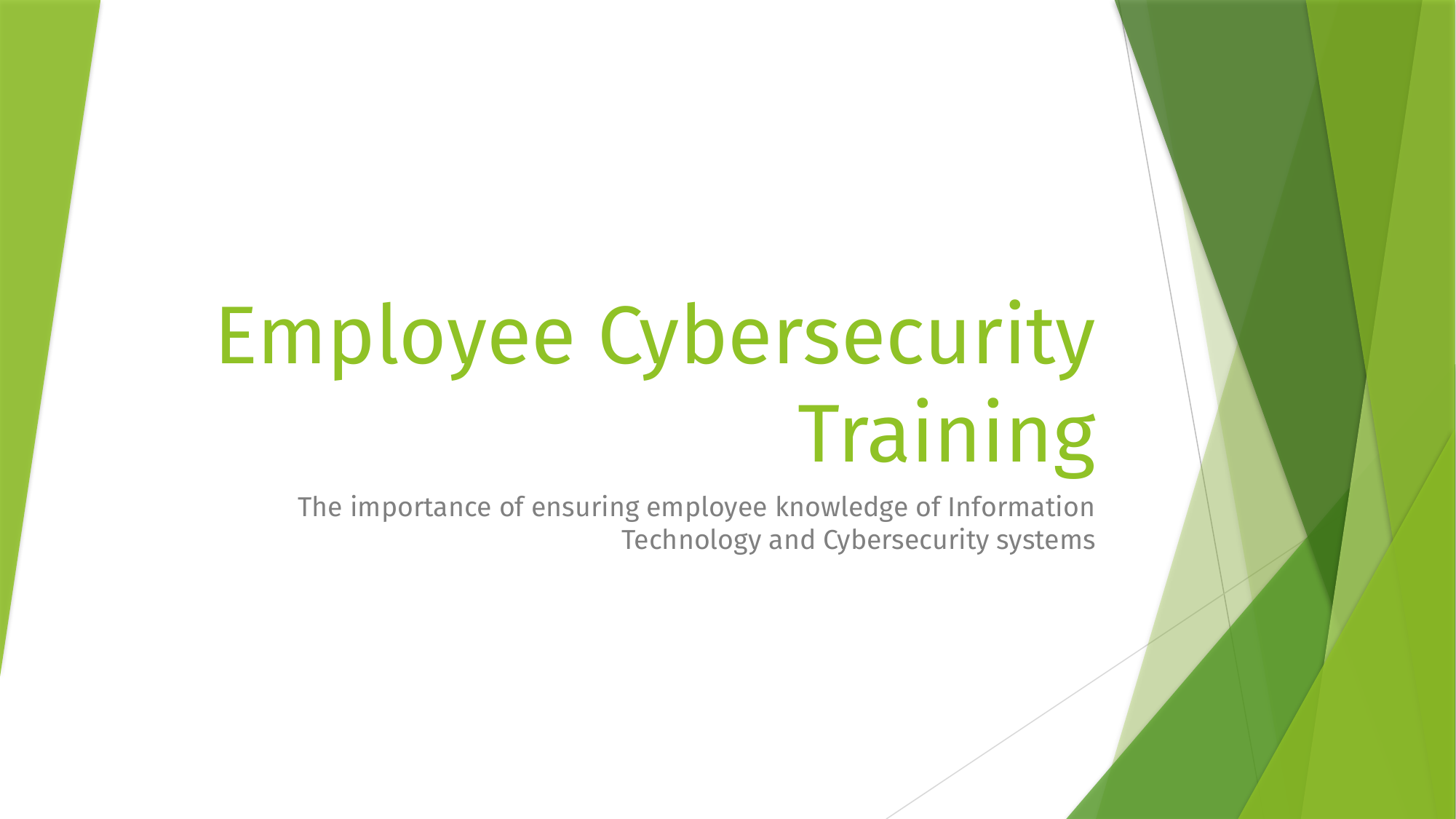

# Employee Cybersecurity Training
The importance of ensuring employee knowledge of Information Technology and Cybersecurity systems